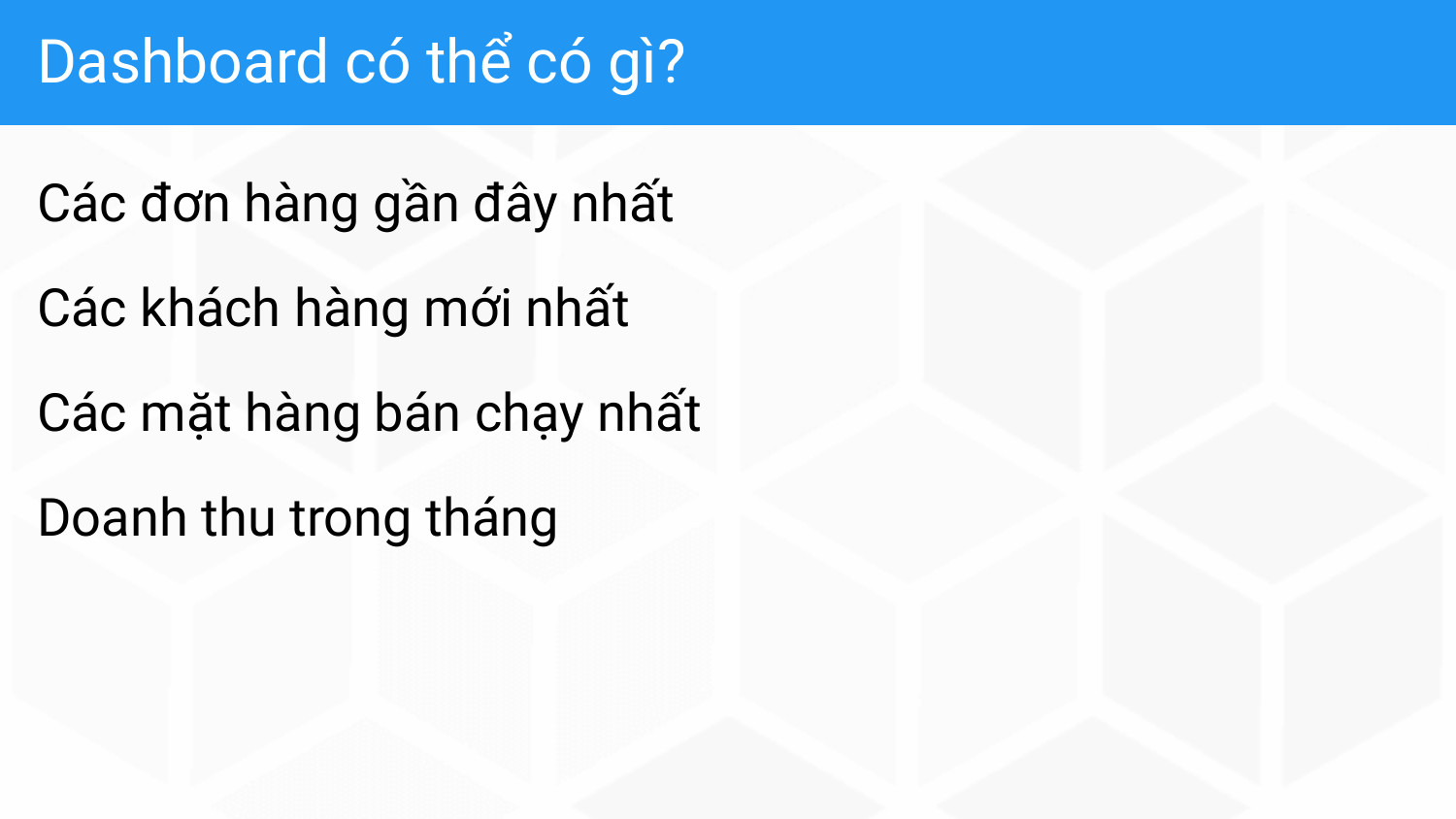

# Dashboard có thể có gì?
Các đơn hàng gần đây nhất
Các khách hàng mới nhất
Các mặt hàng bán chạy nhất
Doanh thu trong tháng